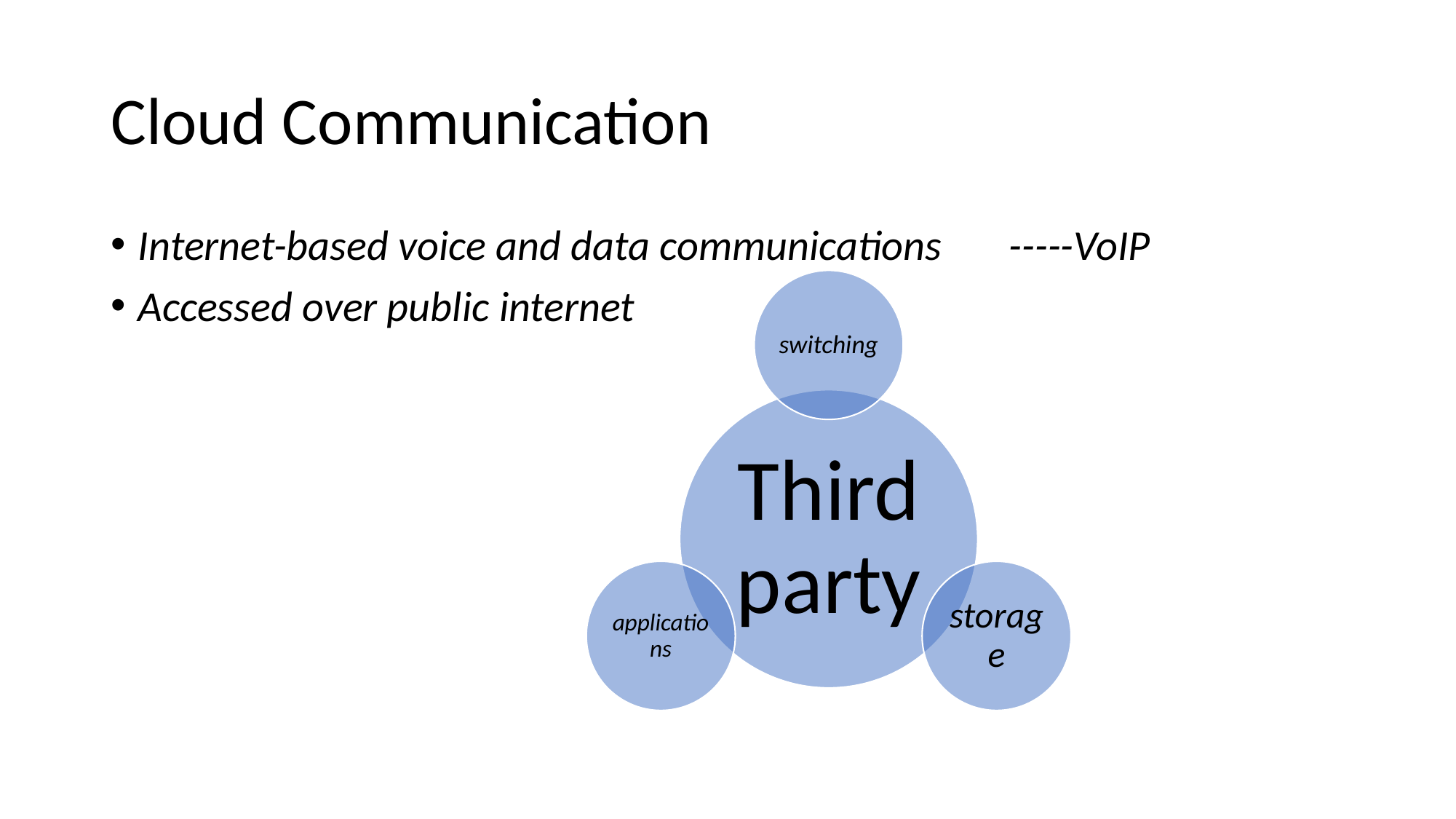

# Cloud Communication
Internet-based voice and data communications       -----VoIP
Accessed over public internet

Third party
switching
storage
applications